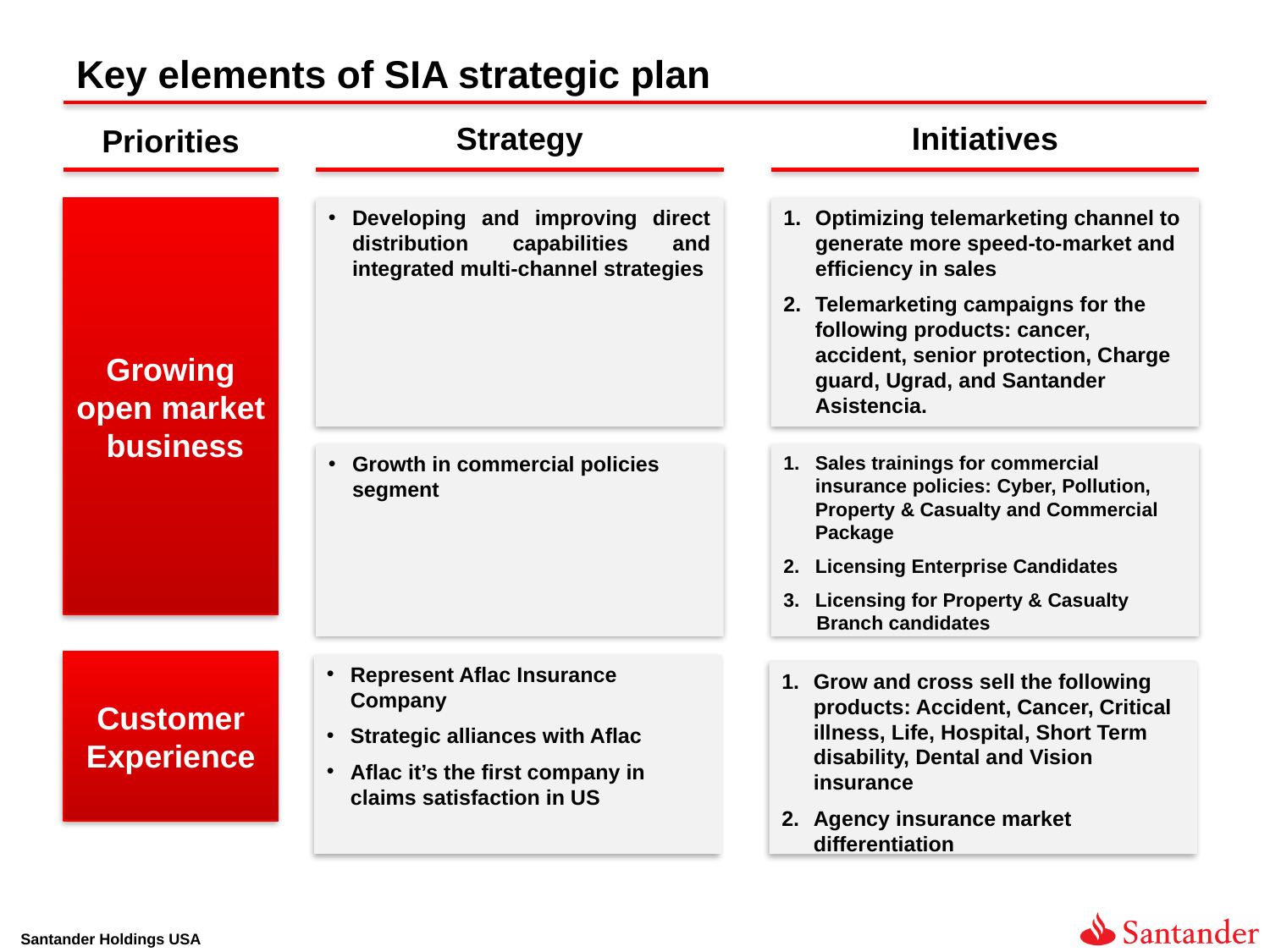

# Key elements of SIA strategic plan
Strategy
Initiatives
Priorities
Growing open market  business
Optimizing telemarketing channel to generate more speed-to-market and efficiency in sales
Telemarketing campaigns for the following products: cancer, accident, senior protection, Charge guard, Ugrad, and Santander Asistencia.

Developing and improving direct distribution capabilities and integrated multi-channel strategies

Sales trainings for commercial insurance policies: Cyber, Pollution, Property & Casualty and Commercial Package
Licensing Enterprise Candidates
Licensing for Property & Casualty
      Branch candidates

Growth in commercial policies segment
Customer Experience
Represent Aflac Insurance Company
Strategic alliances with Aflac
Aflac it’s the first company in claims satisfaction in US

Grow and cross sell the following products: Accident, Cancer, Critical illness, Life, Hospital, Short Term disability, Dental and Vision insurance
Agency insurance market differentiation